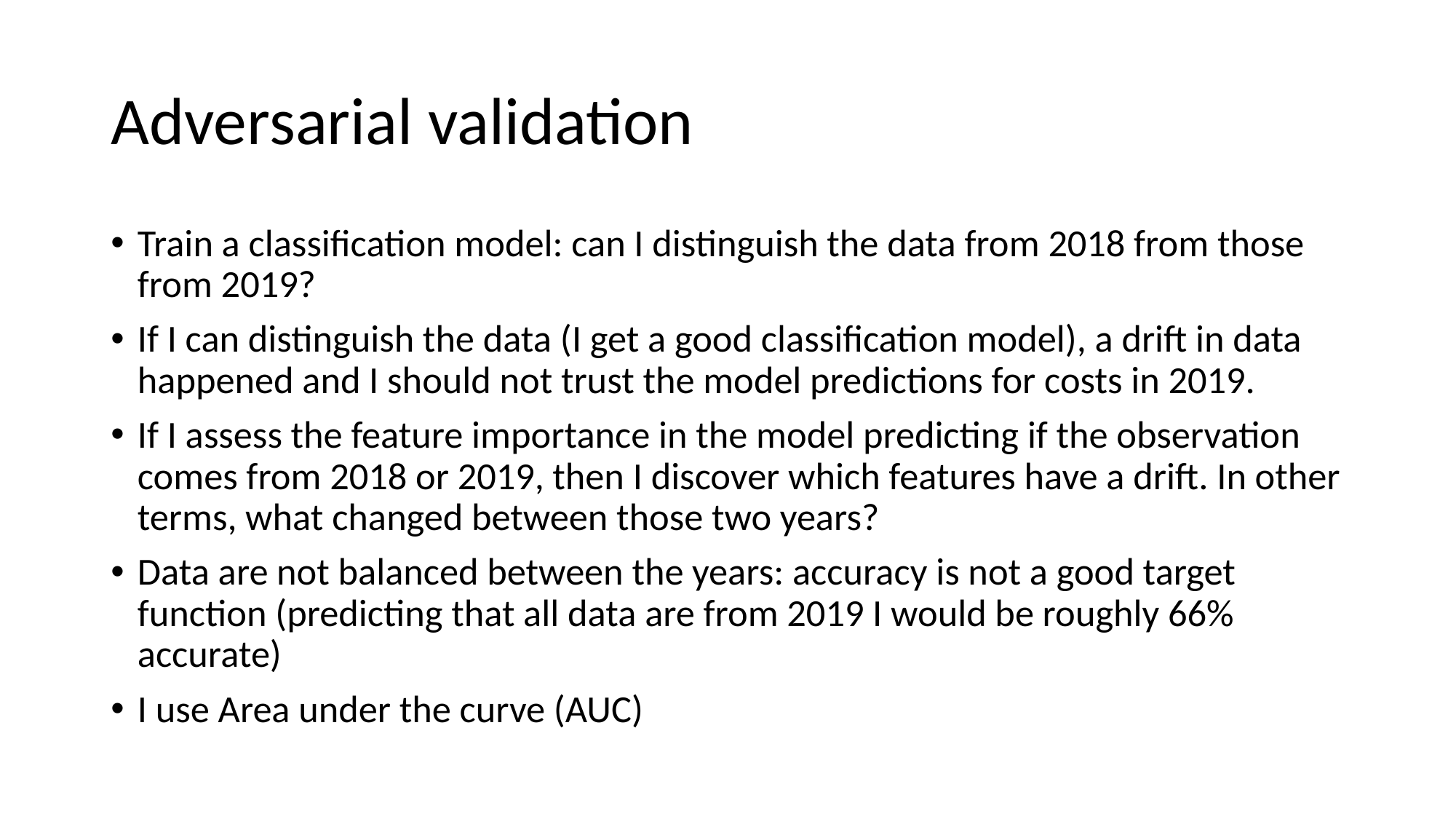

# Adversarial validation
Train a classification model: can I distinguish the data from 2018 from those from 2019?
If I can distinguish the data (I get a good classification model), a drift in data happened and I should not trust the model predictions for costs in 2019.
If I assess the feature importance in the model predicting if the observation comes from 2018 or 2019, then I discover which features have a drift. In other terms, what changed between those two years?
Data are not balanced between the years: accuracy is not a good target function (predicting that all data are from 2019 I would be roughly 66% accurate)
I use Area under the curve (AUC)